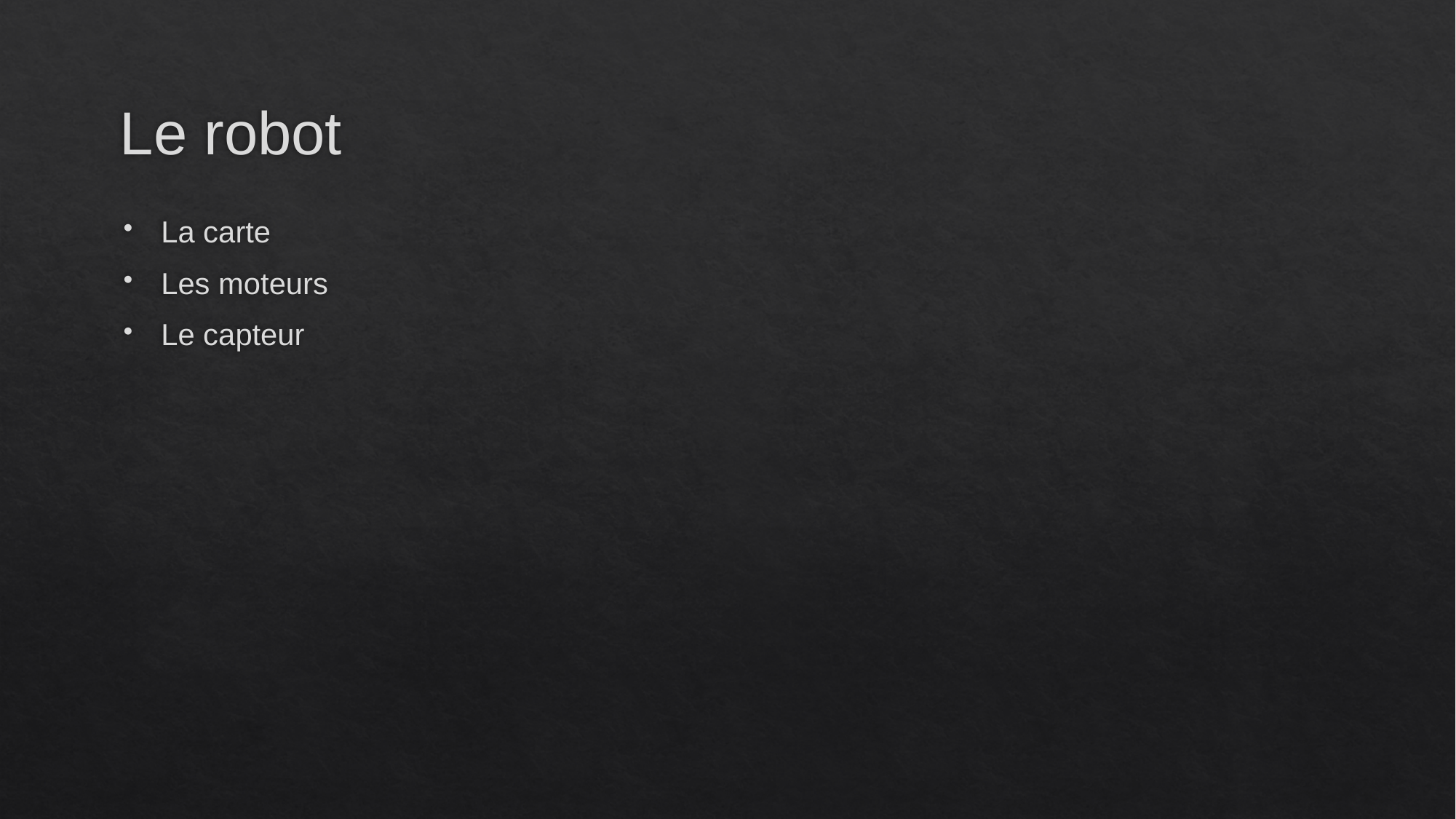

# Le robot
La carte
Les moteurs
Le capteur